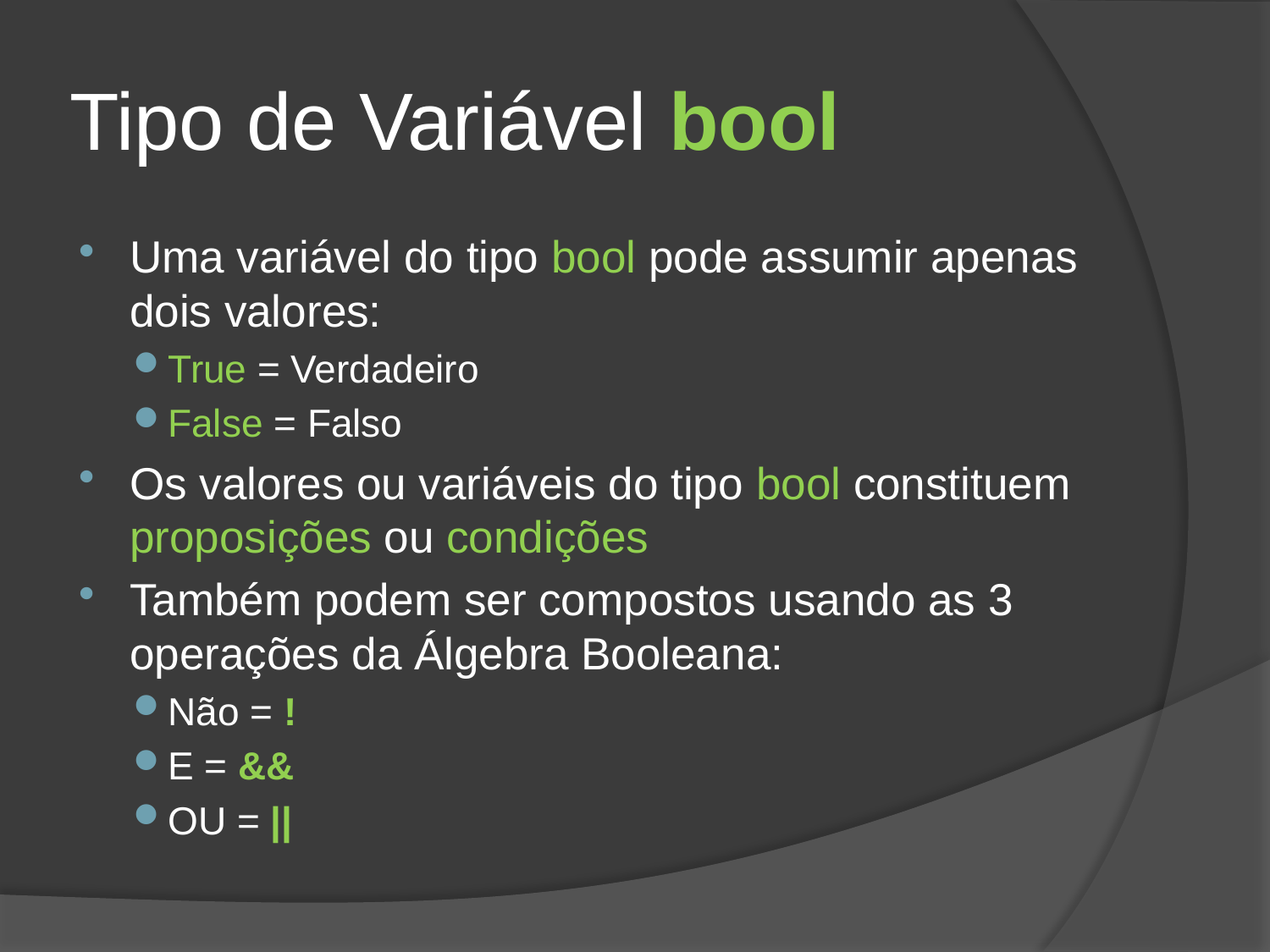

# Tipo de Variável bool
Uma variável do tipo bool pode assumir apenas dois valores:
True = Verdadeiro
False = Falso
Os valores ou variáveis do tipo bool constituem proposições ou condições
Também podem ser compostos usando as 3 operações da Álgebra Booleana:
Não = !
E = &&
OU = ||